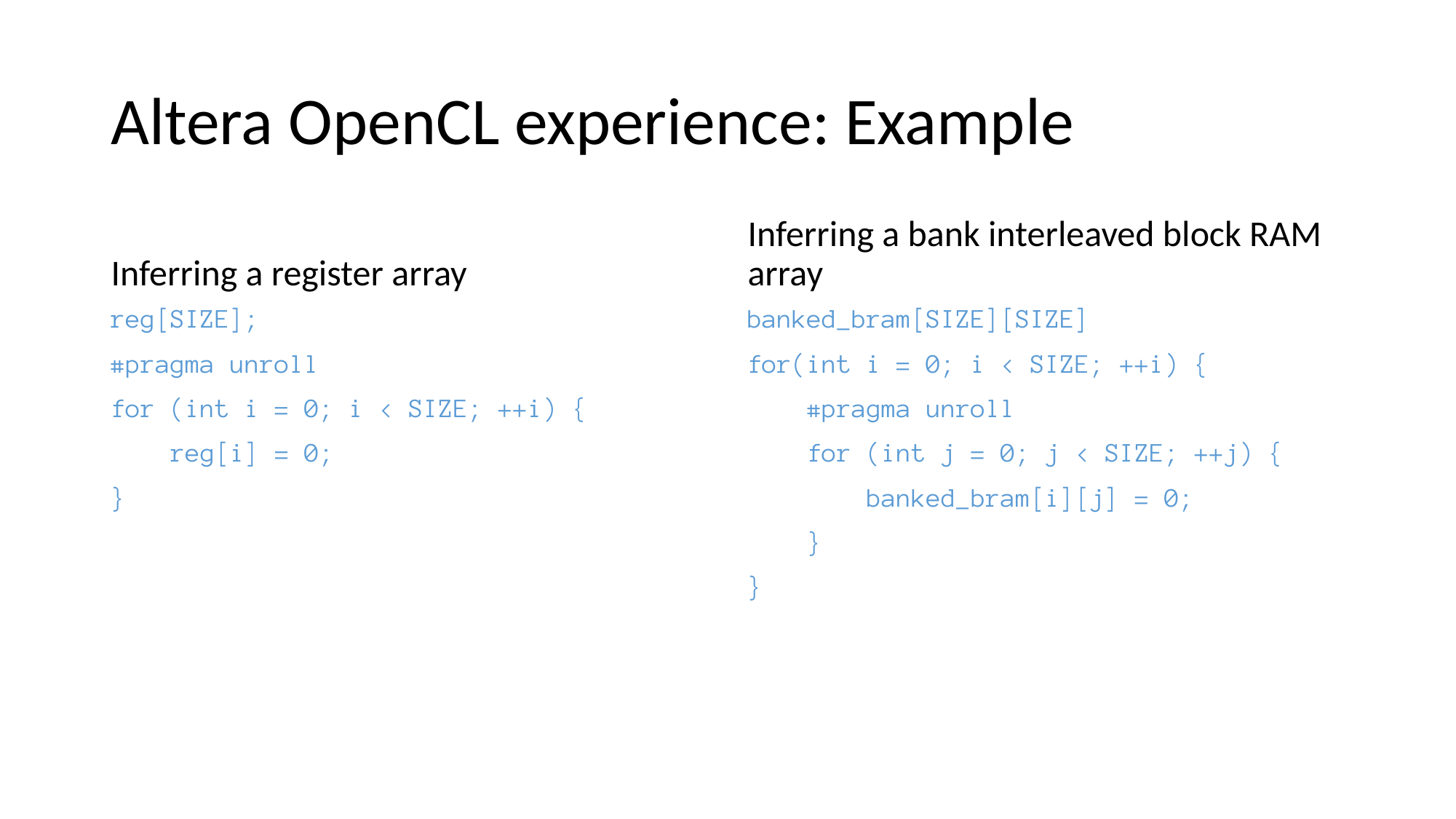

# Altera OpenCL experience: Example
Inferring a register array
Inferring a bank interleaved block RAM array
reg[SIZE];
#pragma unroll
for (int i = 0; i < SIZE; ++i) {
    reg[i] = 0;
}
banked_bram[SIZE][SIZE]
for(int i = 0; i < SIZE; ++i) {
    #pragma unroll
    for (int j = 0; j < SIZE; ++j) {
        banked_bram[i][j] = 0;
    }
}